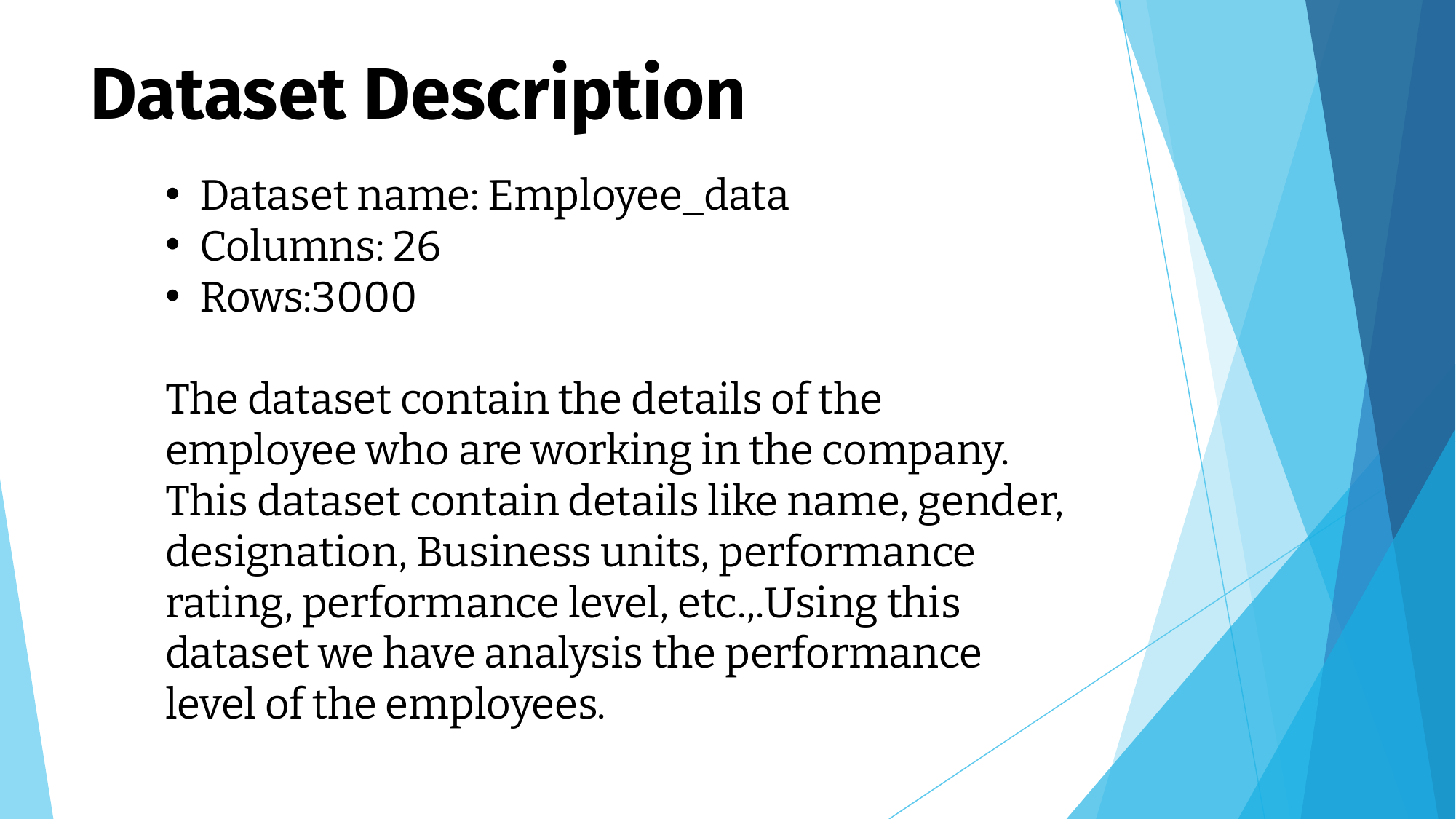

# Dataset Description
Dataset name: Employee_data
Columns: 26
Rows:3000

The dataset contain the details of the employee who are working in the company. This dataset contain details like name, gender, designation, Business units, performance rating, performance level, etc.,.Using this dataset we have analysis the performance level of the employees.